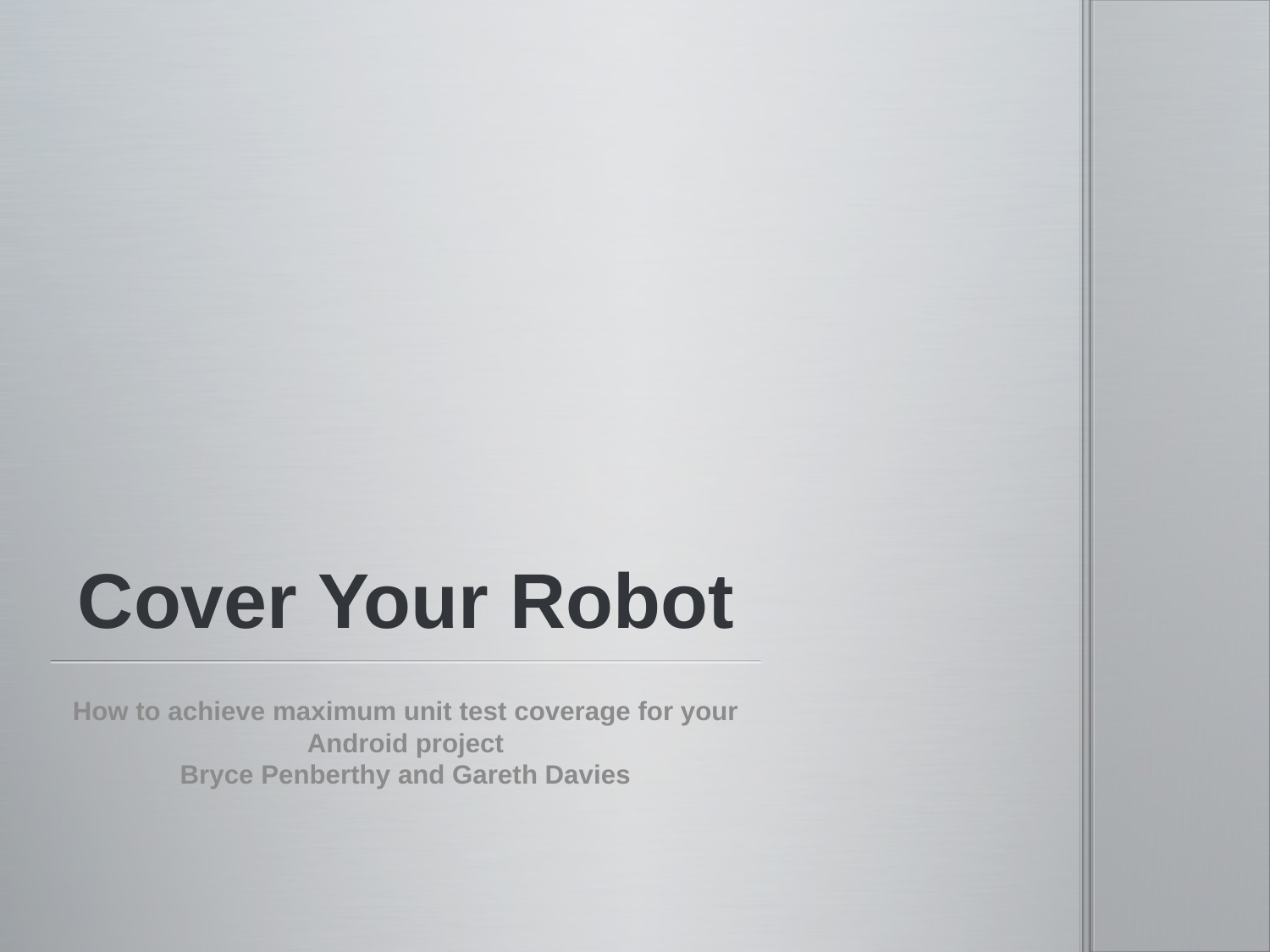

# Cover Your Robot
How to achieve maximum unit test coverage for your Android project
Bryce Penberthy and Gareth Davies